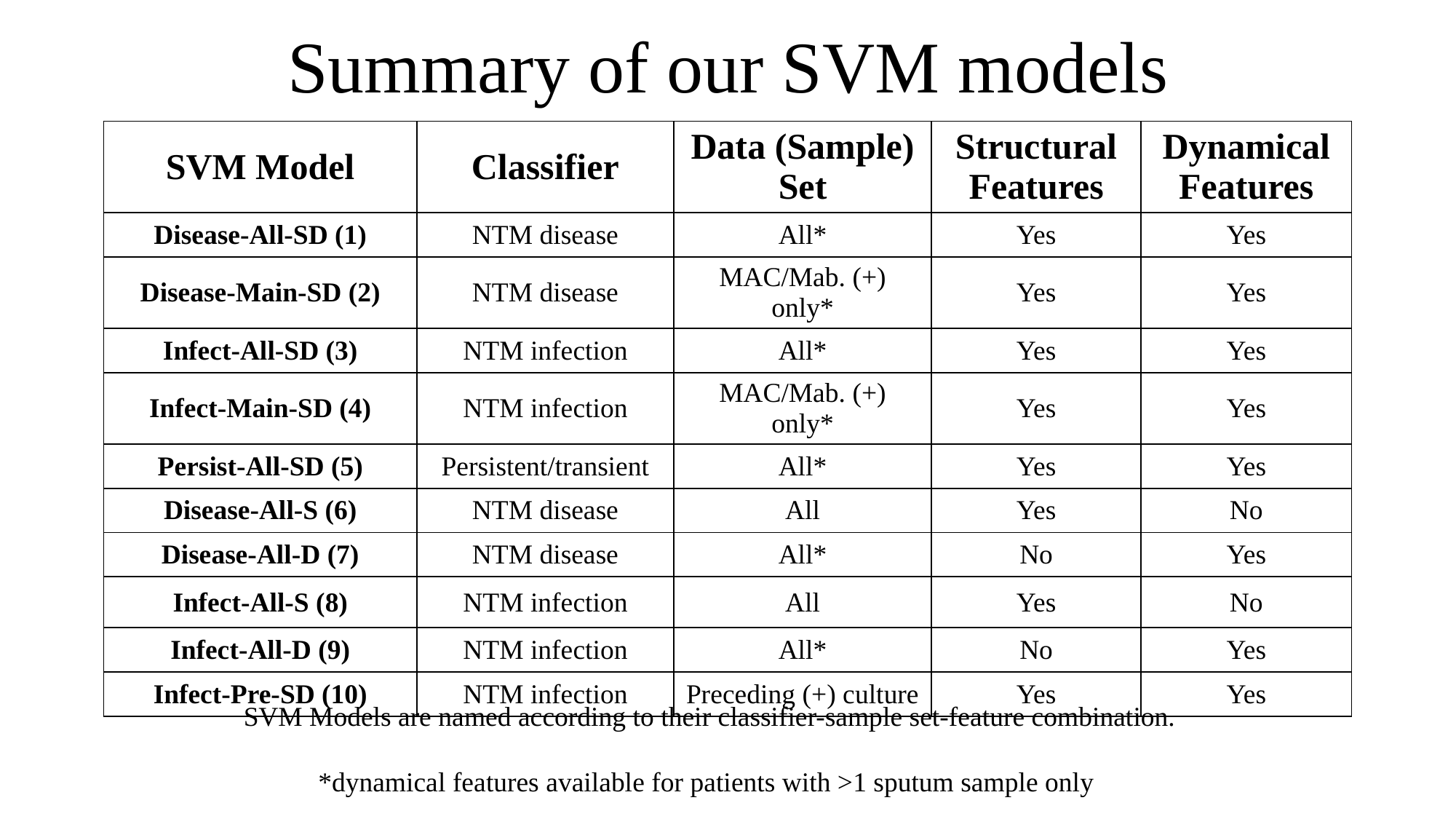

# Summary of our SVM models
| SVM Model | Classifier | Data (Sample) Set | Structural Features | Dynamical Features |
| --- | --- | --- | --- | --- |
| Disease-All-SD (1) | NTM disease | All\* | Yes | Yes |
| Disease-Main-SD (2) | NTM disease | MAC/Mab. (+) only\* | Yes | Yes |
| Infect-All-SD (3) | NTM infection | All\* | Yes | Yes |
| Infect-Main-SD (4) | NTM infection | MAC/Mab. (+) only\* | Yes | Yes |
| Persist-All-SD (5) | Persistent/transient | All\* | Yes | Yes |
| Disease-All-S (6) | NTM disease | All | Yes | No |
| Disease-All-D (7) | NTM disease | All\* | No | Yes |
| Infect-All-S (8) | NTM infection | All | Yes | No |
| Infect-All-D (9) | NTM infection | All\* | No | Yes |
| Infect-Pre-SD (10) | NTM infection | Preceding (+) culture | Yes | Yes |
SVM Models are named according to their classifier-sample set-feature combination.

*dynamical features available for patients with >1 sputum sample only